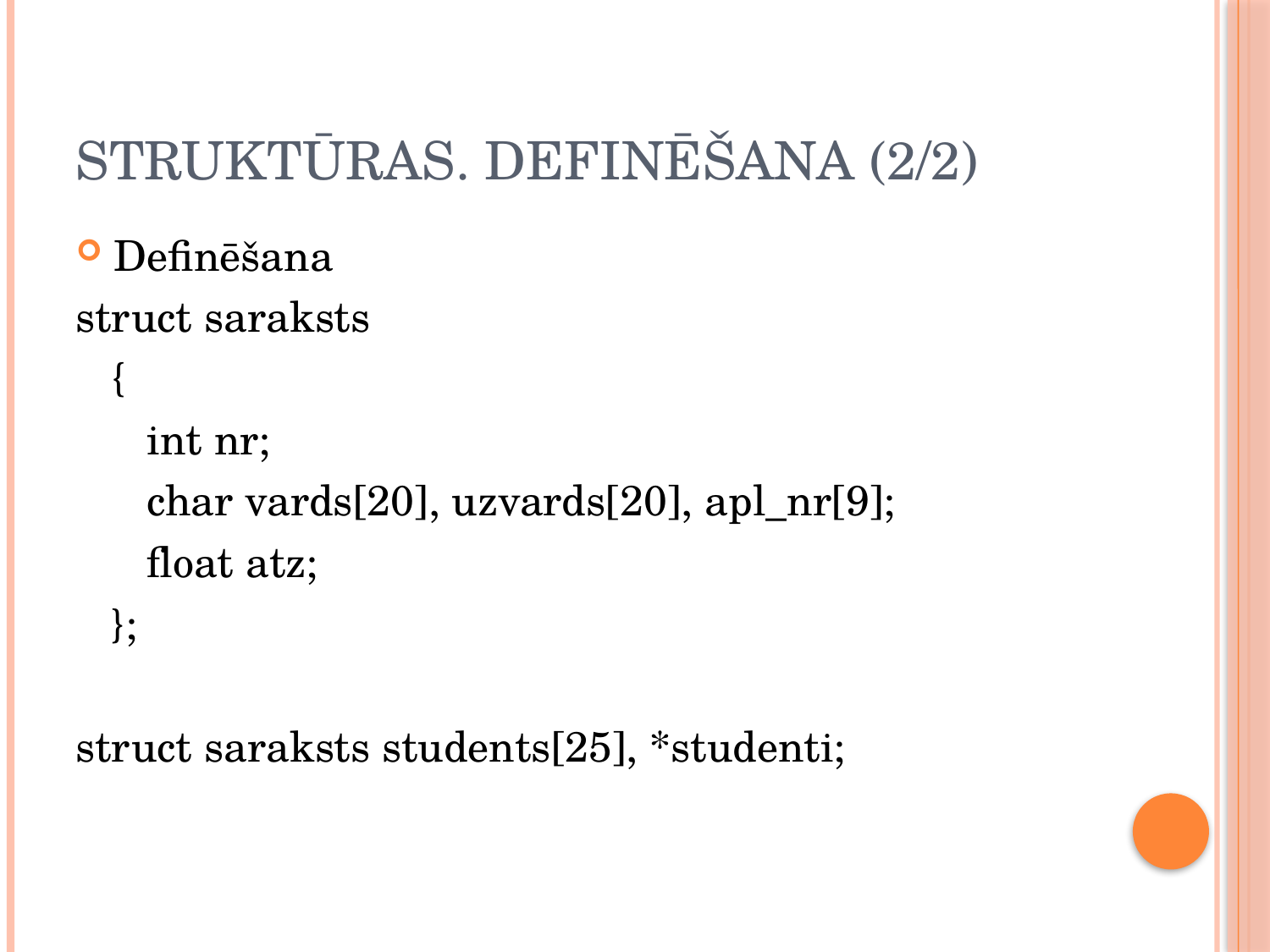

# Struktūras. Definēšana (2/2)
Definēšana
struct saraksts
   {
      int nr;
      char vards[20], uzvards[20], apl_nr[9];
      float atz;
   };

struct saraksts students[25], *studenti;